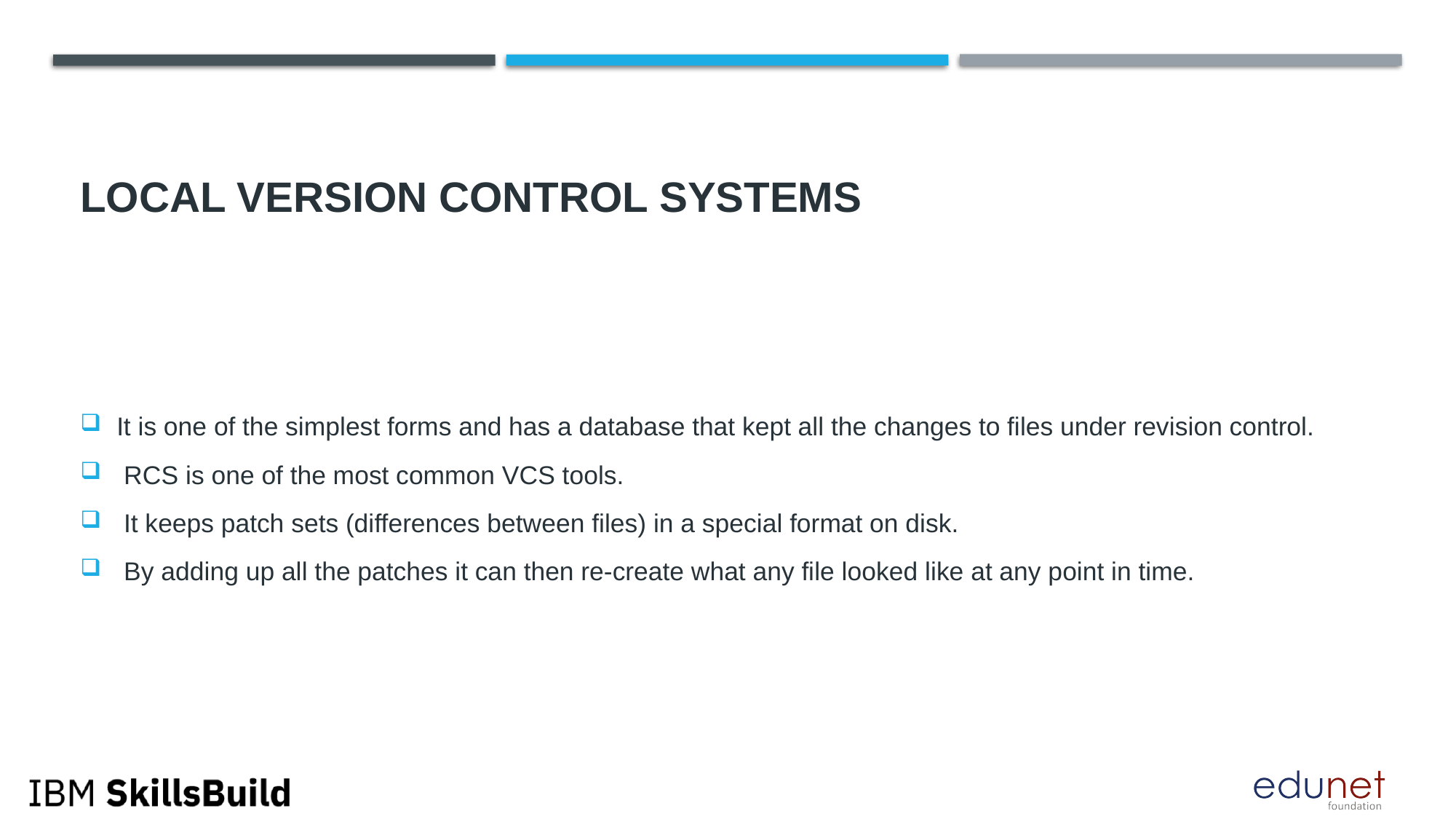

# Local Version Control Systems
It is one of the simplest forms and has a database that kept all the changes to files under revision control.
 RCS is one of the most common VCS tools.
 It keeps patch sets (differences between files) in a special format on disk.
 By adding up all the patches it can then re-create what any file looked like at any point in time.